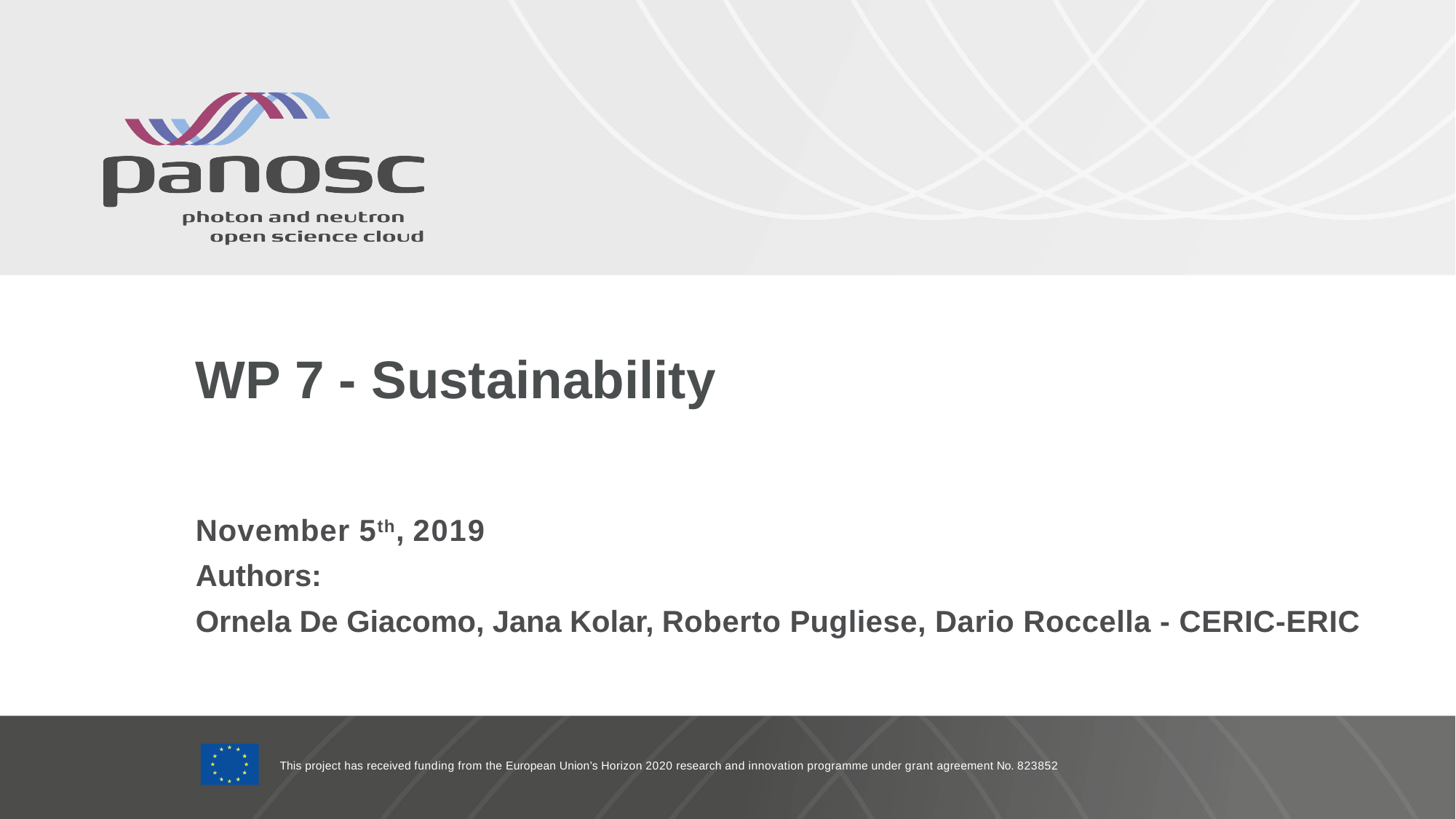

# WP 7 - Sustainability
November 5th, 2019
Authors:
Ornela De Giacomo, Jana Kolar, Roberto Pugliese, Dario Roccella - CERIC-ERIC